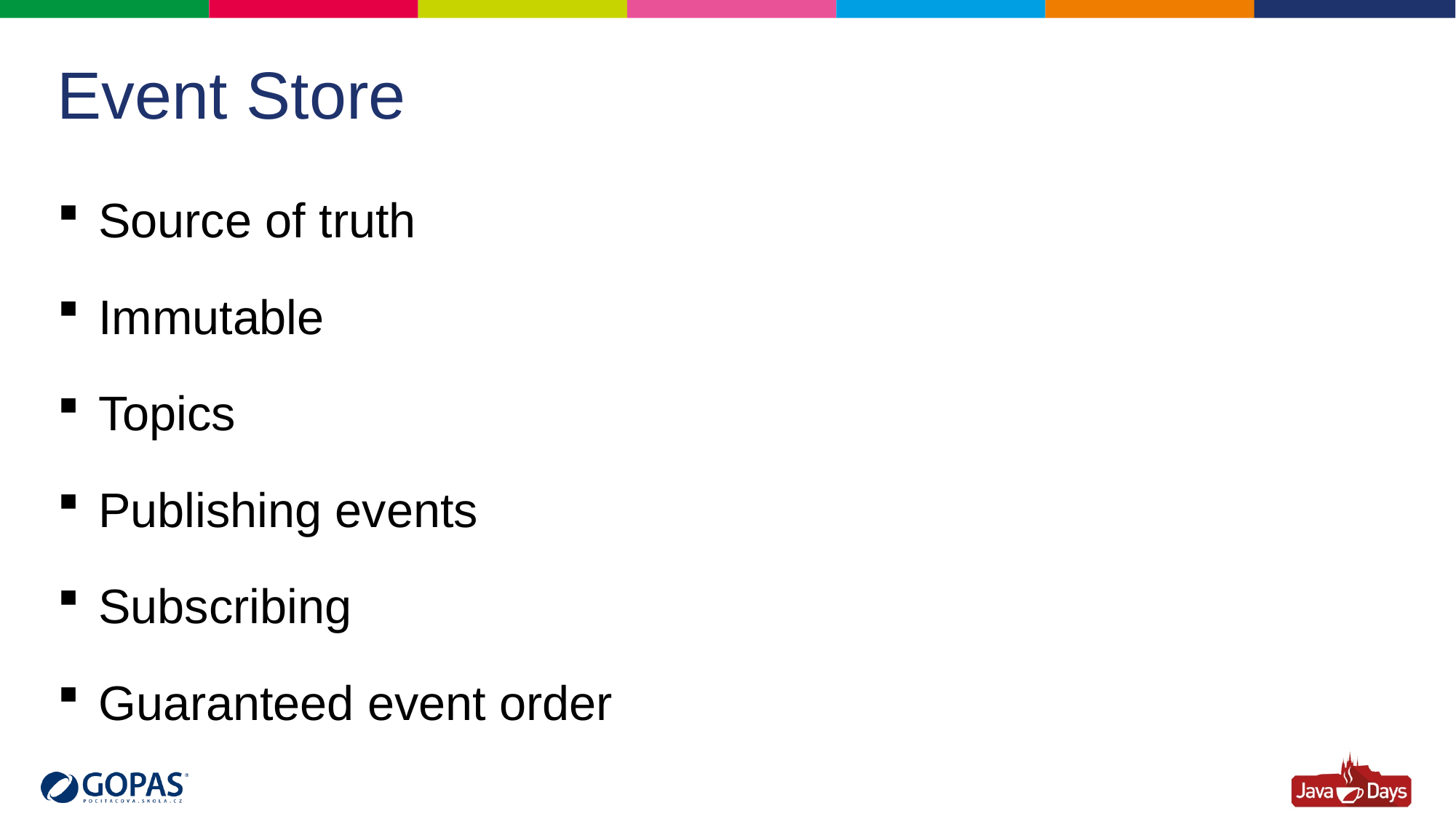

# Event Store
Source of truth
Immutable
Topics
Publishing events
Subscribing
Guaranteed event order